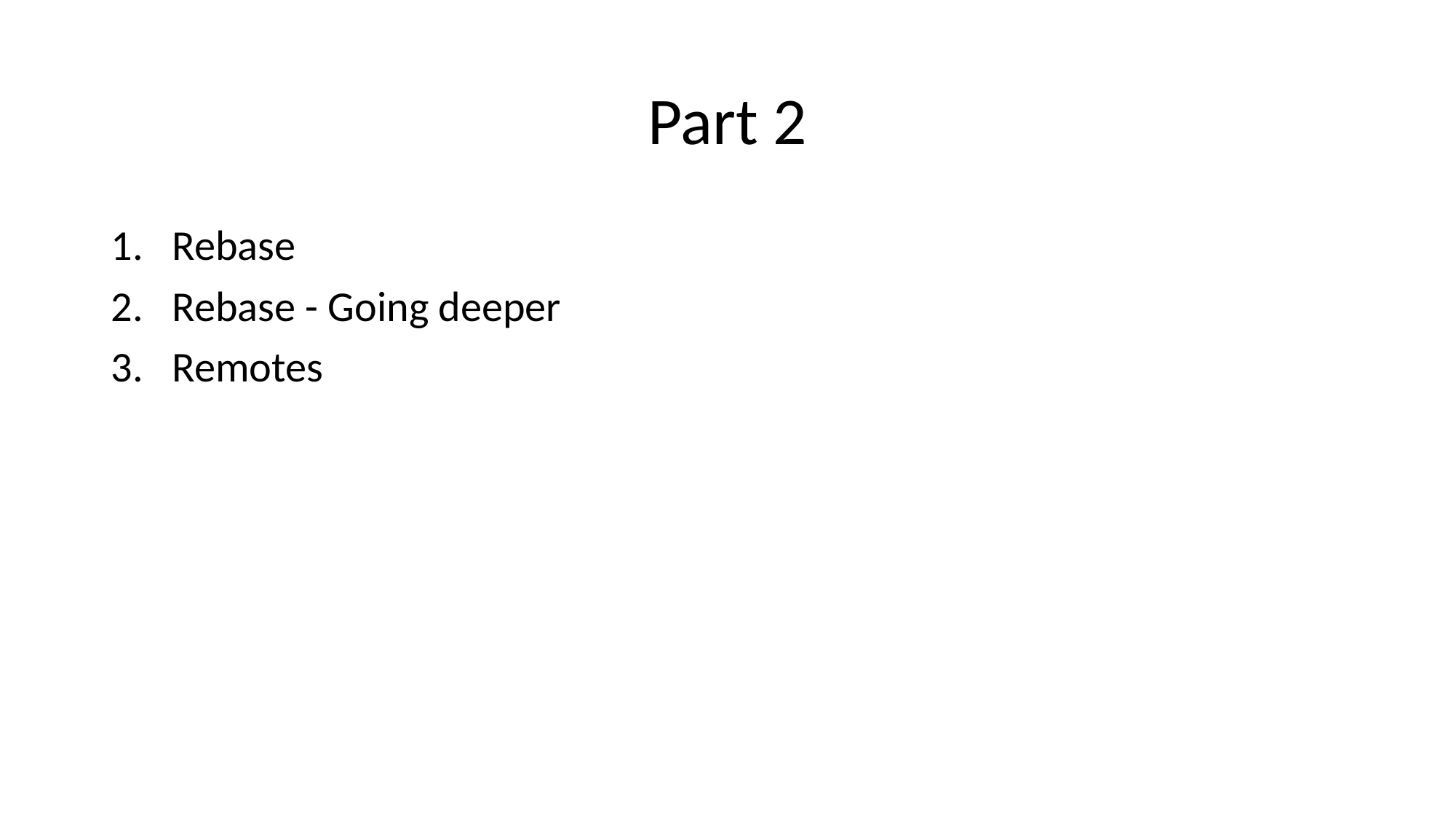

# Part 2
Rebase
Rebase - Going deeper
Remotes